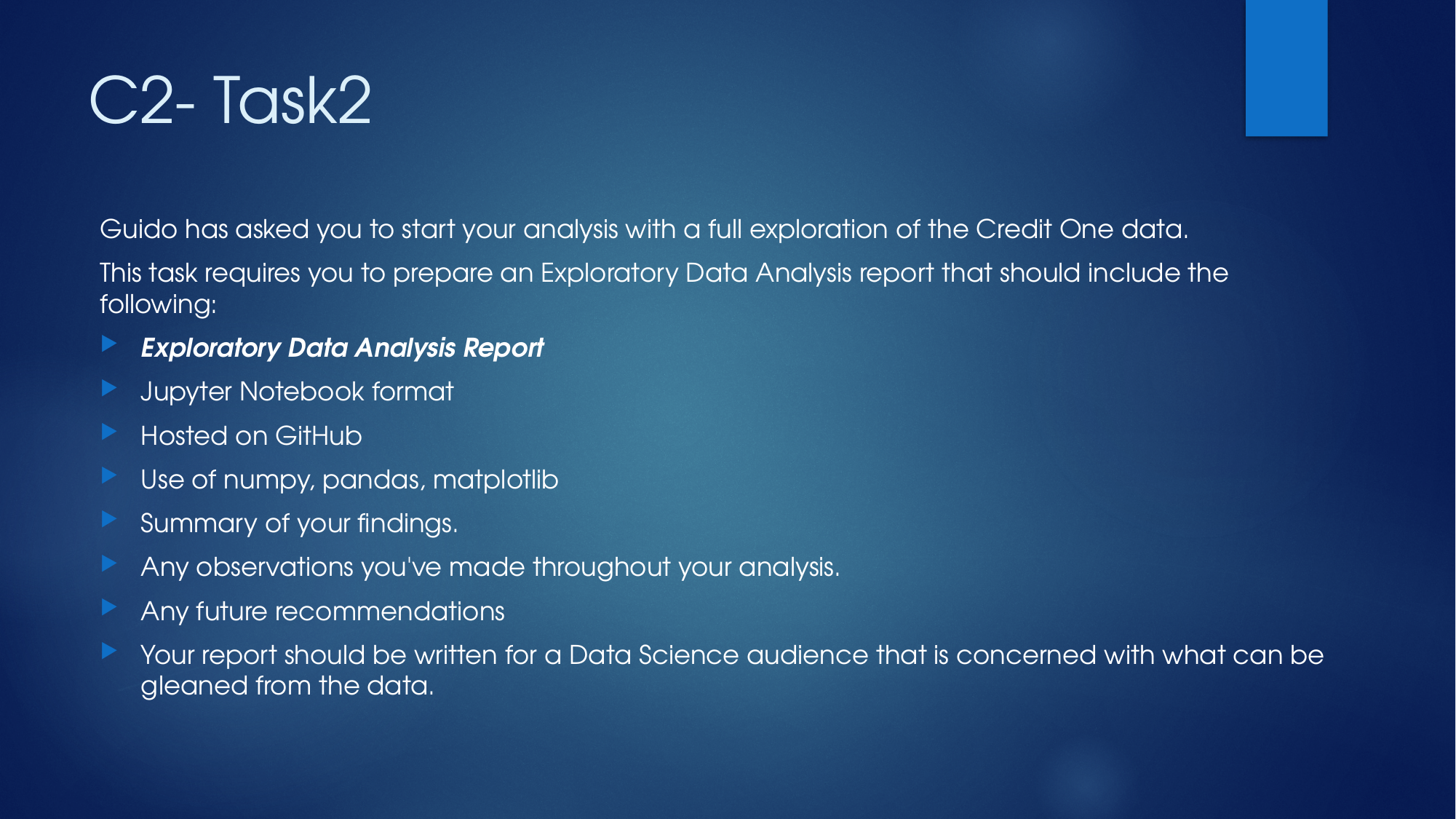

# C2- Task2
Guido has asked you to start your analysis with a full exploration of the Credit One data.
This task requires you to prepare an Exploratory Data Analysis report that should include the following:
Exploratory Data Analysis Report
Jupyter Notebook format
Hosted on GitHub
Use of numpy, pandas, matplotlib
Summary of your findings.
Any observations you've made throughout your analysis.
Any future recommendations
Your report should be written for a Data Science audience that is concerned with what can be gleaned from the data.